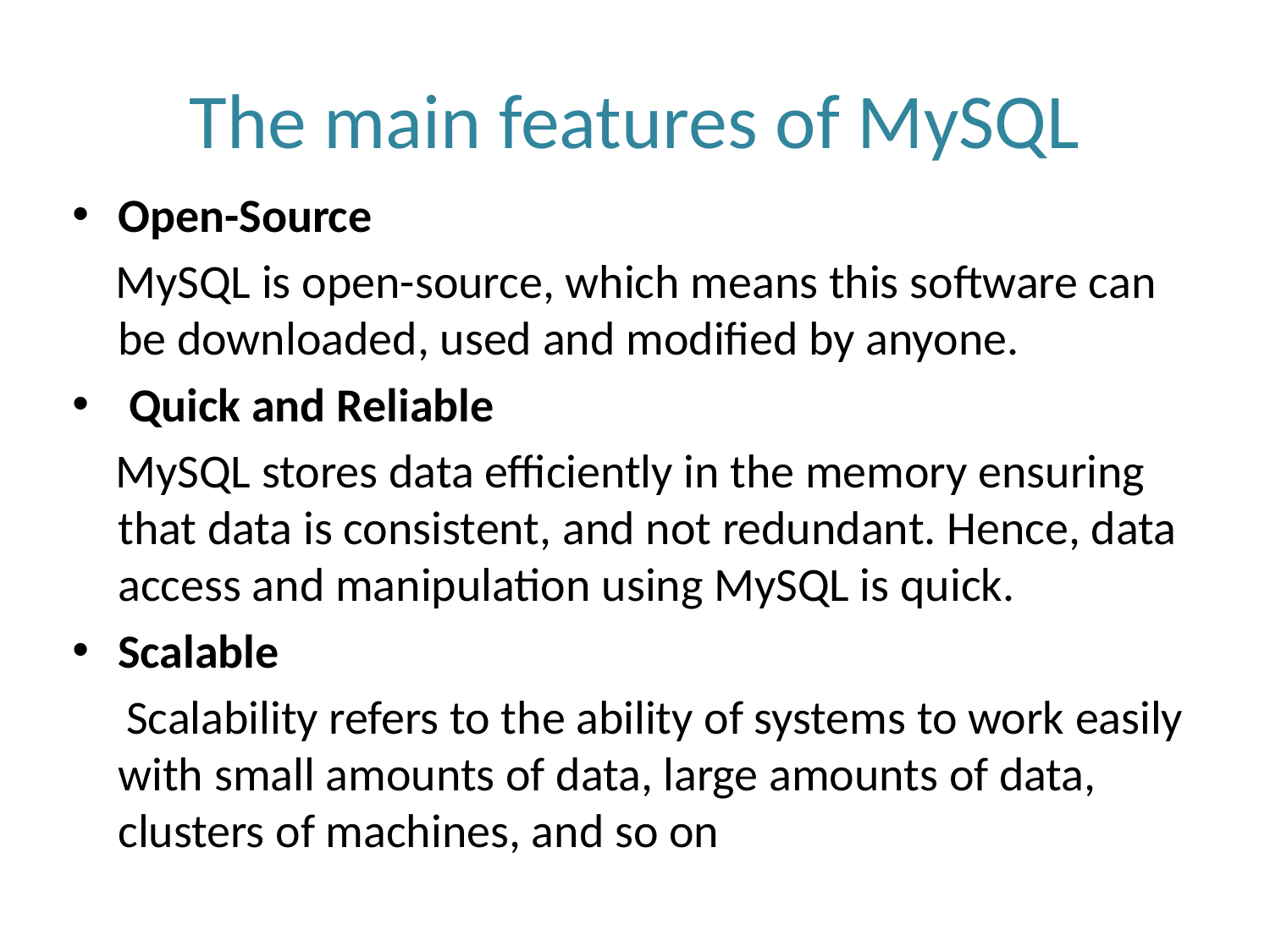

# The main features of MySQL
Open-Source
    MySQL is open-source, which means this software can be downloaded, used and modified by anyone.
 Quick and Reliable
    MySQL stores data efficiently in the memory ensuring that data is consistent, and not redundant. Hence, data access and manipulation using MySQL is quick.
Scalable
     Scalability refers to the ability of systems to work easily with small amounts of data, large amounts of data, clusters of machines, and so on